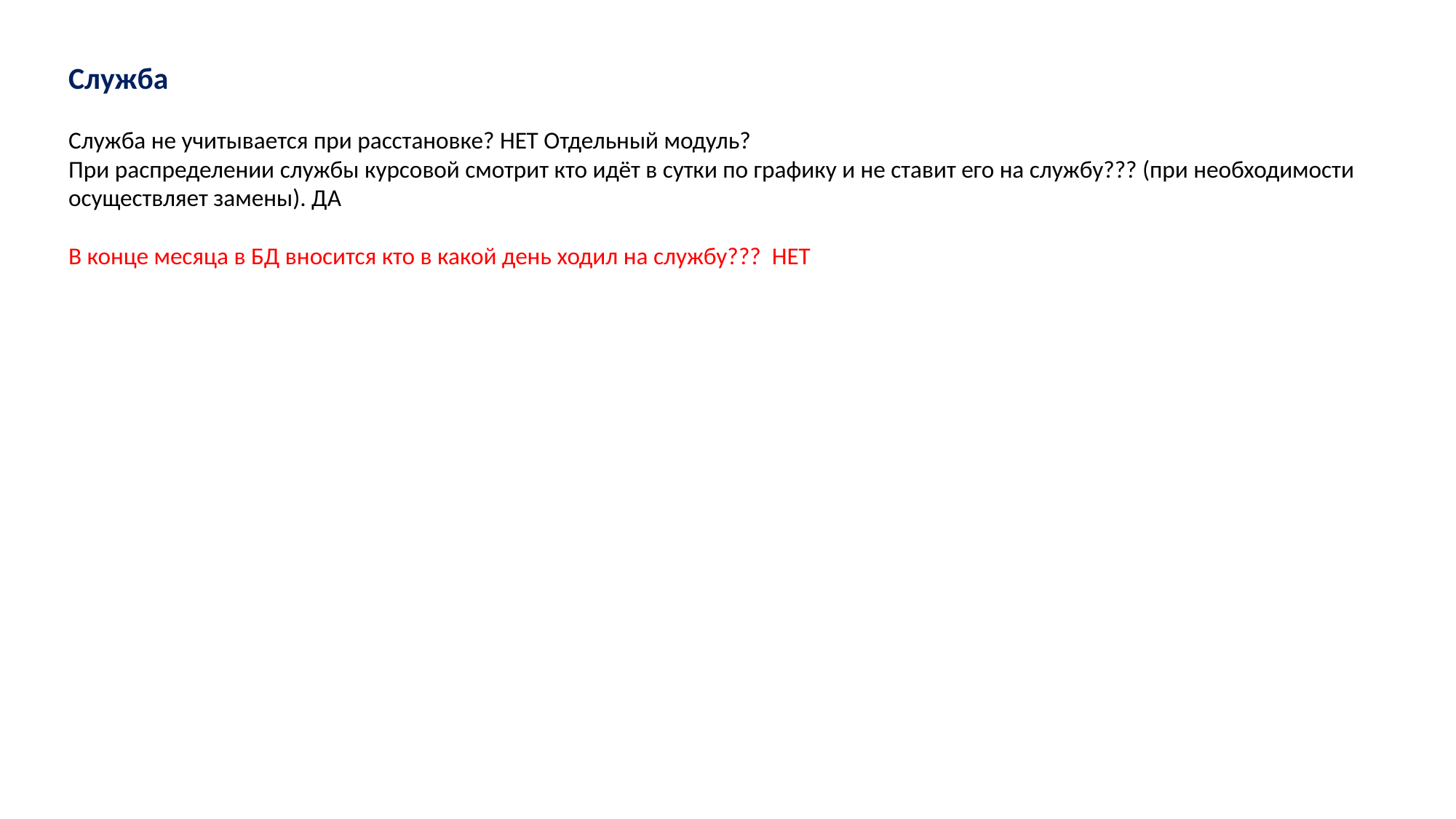

Служба
Служба не учитывается при расстановке? НЕТ Отдельный модуль?
При распределении службы курсовой смотрит кто идёт в сутки по графику и не ставит его на службу??? (при необходимости осуществляет замены). ДА

В конце месяца в БД вносится кто в какой день ходил на службу???  НЕТ